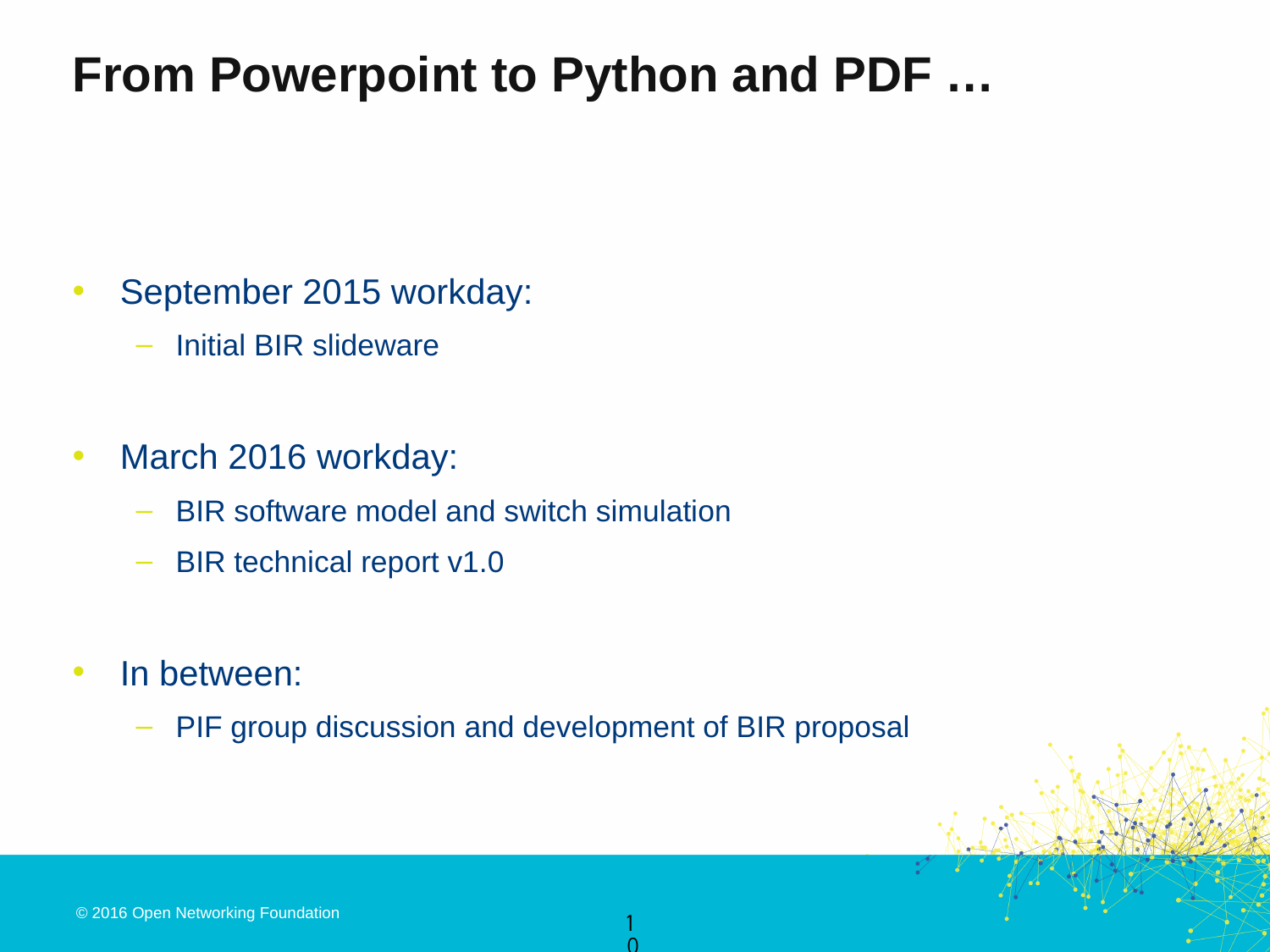

# From Powerpoint to Python and PDF …
September 2015 workday:
Initial BIR slideware

March 2016 workday:
BIR software model and switch simulation
BIR technical report v1.0

In between:
PIF group discussion and development of BIR proposal
10